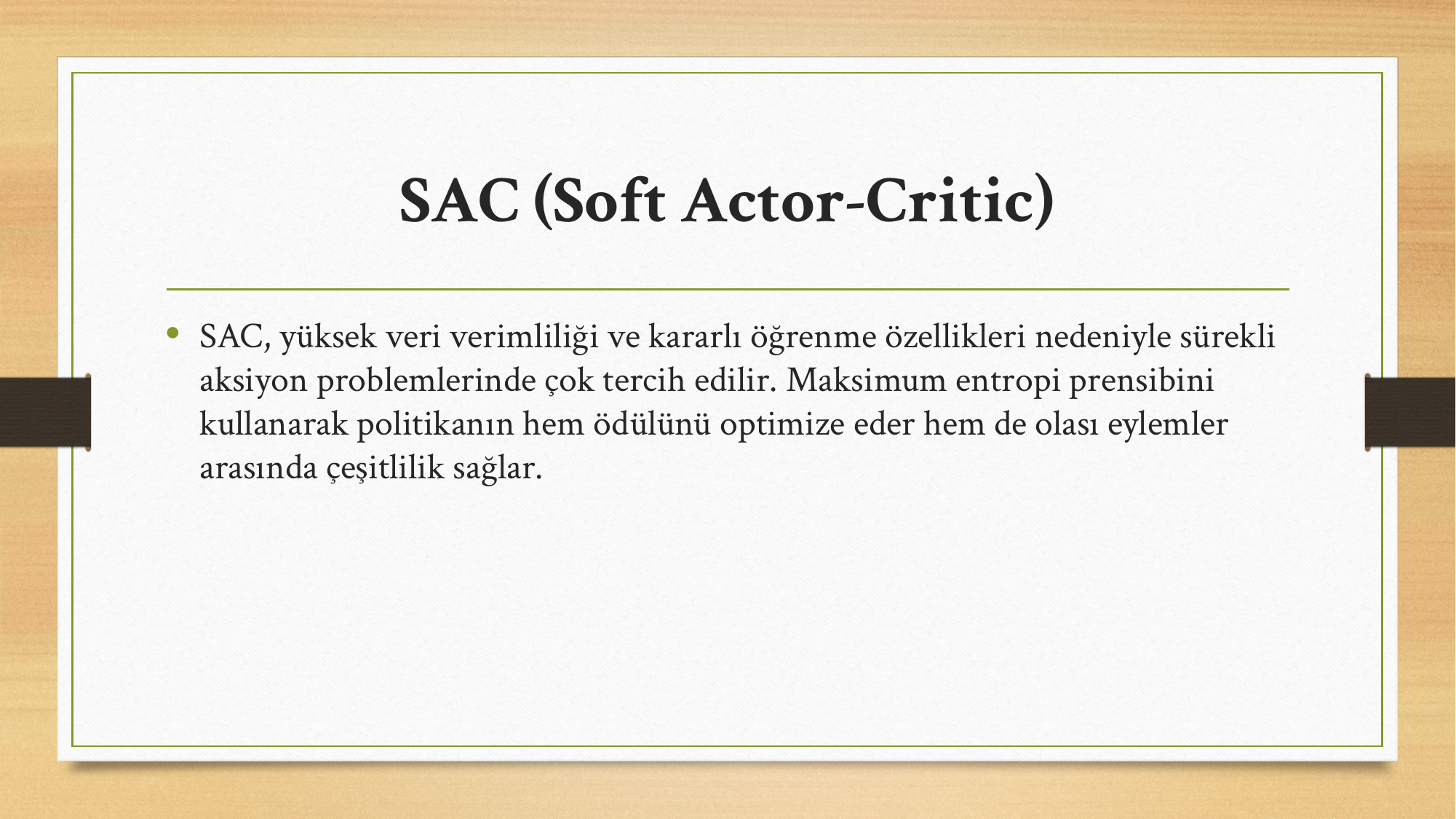

# SAC (Soft Actor-Critic)
SAC, yüksek veri verimliliği ve kararlı öğrenme özellikleri nedeniyle sürekli aksiyon problemlerinde çok tercih edilir. Maksimum entropi prensibini kullanarak politikanın hem ödülünü optimize eder hem de olası eylemler arasında çeşitlilik sağlar.